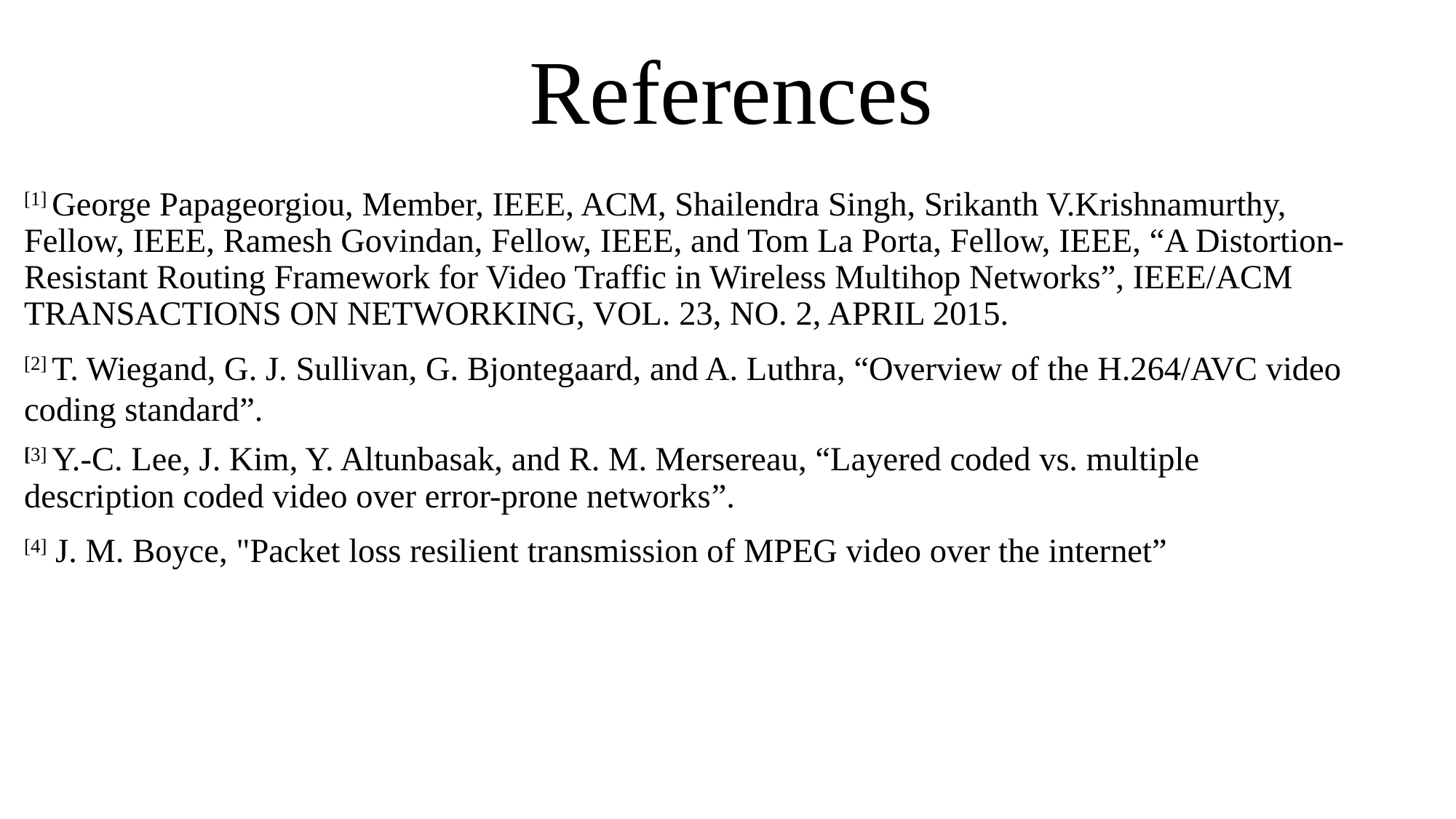

# References
[1] George Papageorgiou, Member, IEEE, ACM, Shailendra Singh, Srikanth V.Krishnamurthy, Fellow, IEEE, Ramesh Govindan, Fellow, IEEE, and Tom La Porta, Fellow, IEEE, “A Distortion-Resistant Routing Framework for Video Traffic in Wireless Multihop Networks”, IEEE/ACM TRANSACTIONS ON NETWORKING, VOL. 23, NO. 2, APRIL 2015.
[2] T. Wiegand, G. J. Sullivan, G. Bjontegaard, and A. Luthra, “Overview of the H.264/AVC video coding standard”.
[3] Y.-C. Lee, J. Kim, Y. Altunbasak, and R. M. Mersereau, “Layered coded vs. multiple description coded video over error-prone networks”.
[4] J. M. Boyce, "Packet loss resilient transmission of MPEG video over the internet”